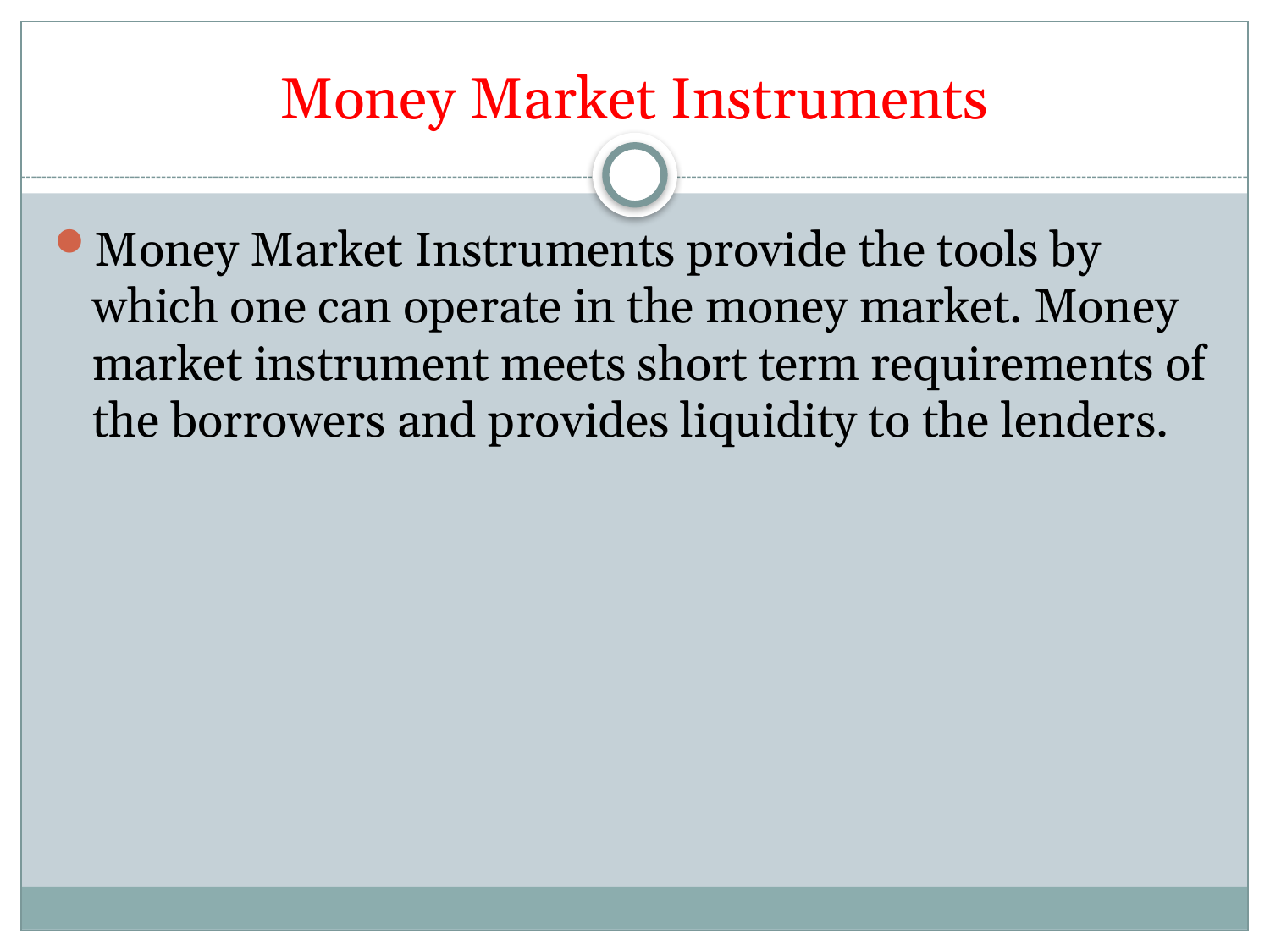

# Money Market Instruments
Money Market Instruments provide the tools by which one can operate in the money market. Money market instrument meets short term requirements of the borrowers and provides liquidity to the lenders.